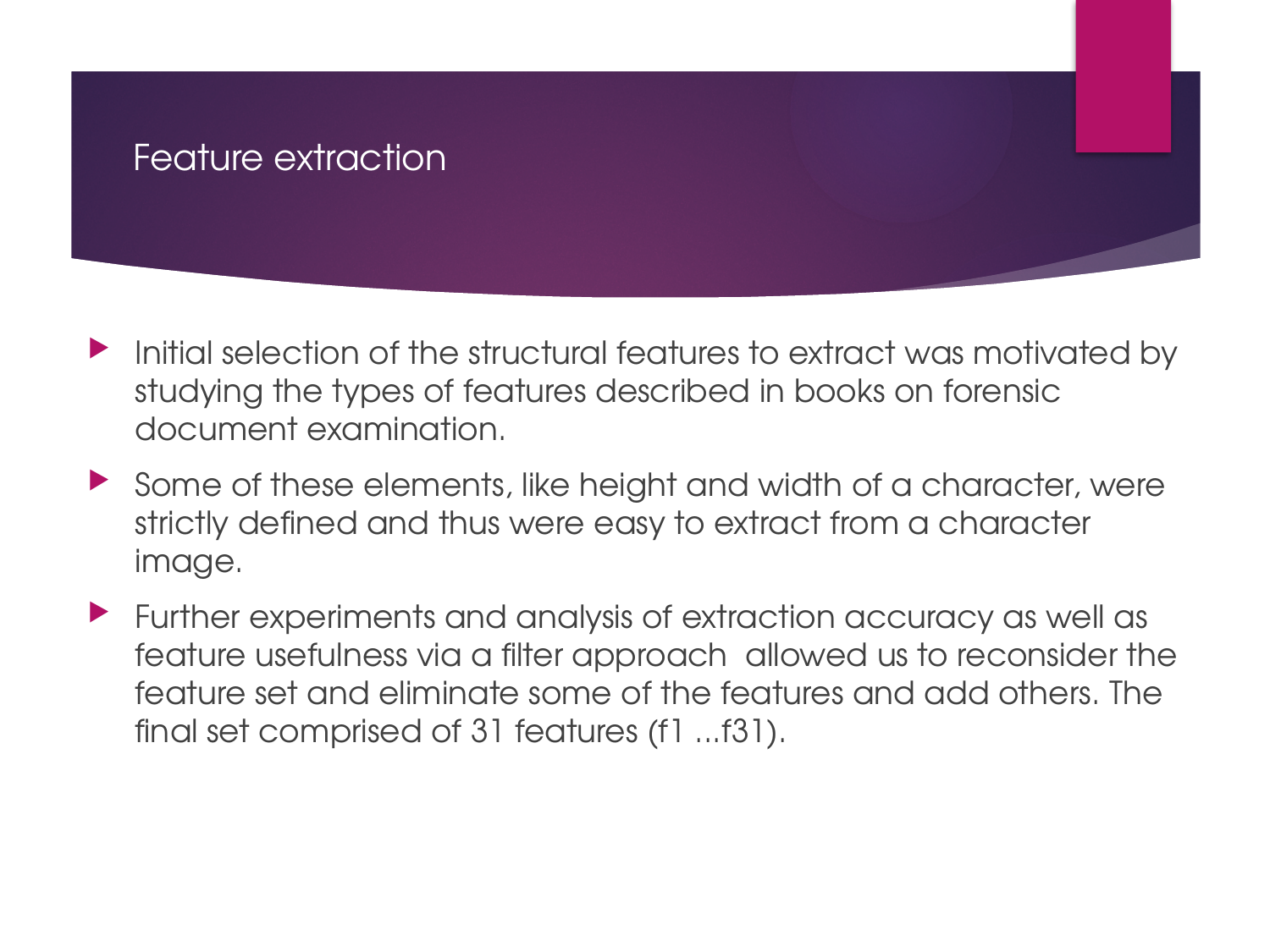

# Feature extraction
Initial selection of the structural features to extract was motivated by studying the types of features described in books on forensic document examination.
Some of these elements, like height and width of a character, were strictly defined and thus were easy to extract from a character image.
Further experiments and analysis of extraction accuracy as well as feature usefulness via a ﬁlter approach  allowed us to reconsider the feature set and eliminate some of the features and add others. The ﬁnal set comprised of 31 features (f1 ...f31).